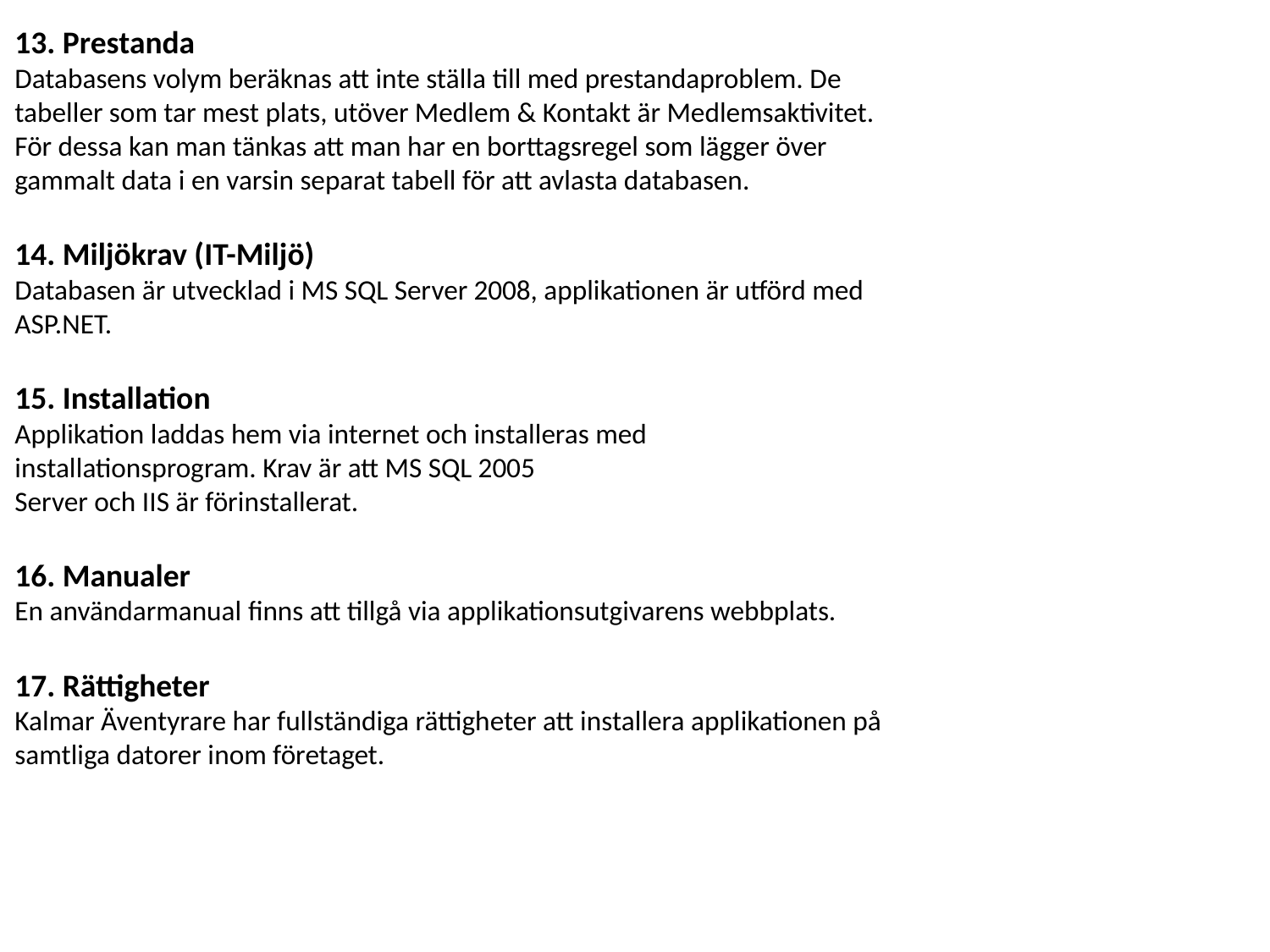

13. Prestanda
Databasens volym beräknas att inte ställa till med prestandaproblem. De tabeller som tar mest plats, utöver Medlem & Kontakt är Medlemsaktivitet. För dessa kan man tänkas att man har en borttagsregel som lägger över gammalt data i en varsin separat tabell för att avlasta databasen.

14. Miljökrav (IT-Miljö)
Databasen är utvecklad i MS SQL Server 2008, applikationen är utförd med ASP.NET.

15. Installation
Applikation laddas hem via internet och installeras med installationsprogram. Krav är att MS SQL 2005
Server och IIS är förinstallerat.

16. Manualer
En användarmanual finns att tillgå via applikationsutgivarens webbplats.

17. Rättigheter
Kalmar Äventyrare har fullständiga rättigheter att installera applikationen på samtliga datorer inom företaget.